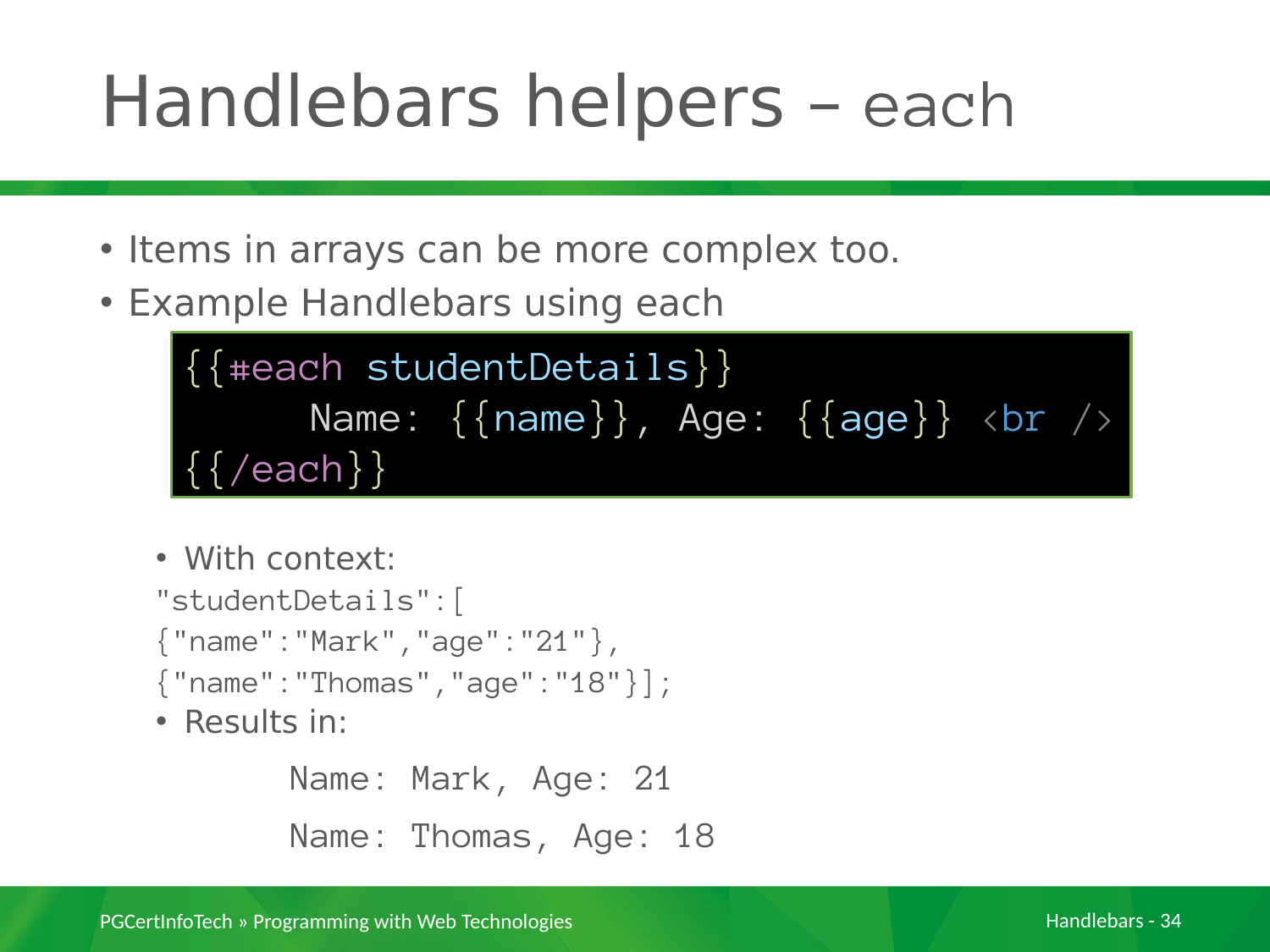

# Handlebars helpers – each
Items in arrays can be more complex too.
Example Handlebars using each
	{{#each studentDetails}}
		Name:{{name}}, Age:{{age}}<br />
	{{/each}}

With context:
	"studentDetails":[
		{"name":"Mark","age":"21"},
		{"name":"Thomas","age":"18"}];
Results in:
		Name: Mark, Age: 21
		Name: Thomas, Age: 18
{{#each studentDetails}}
	Name: {{name}}, Age: {{age}} <br />
{{/each}}
PGCertInfoTech » Programming with Web Technologies